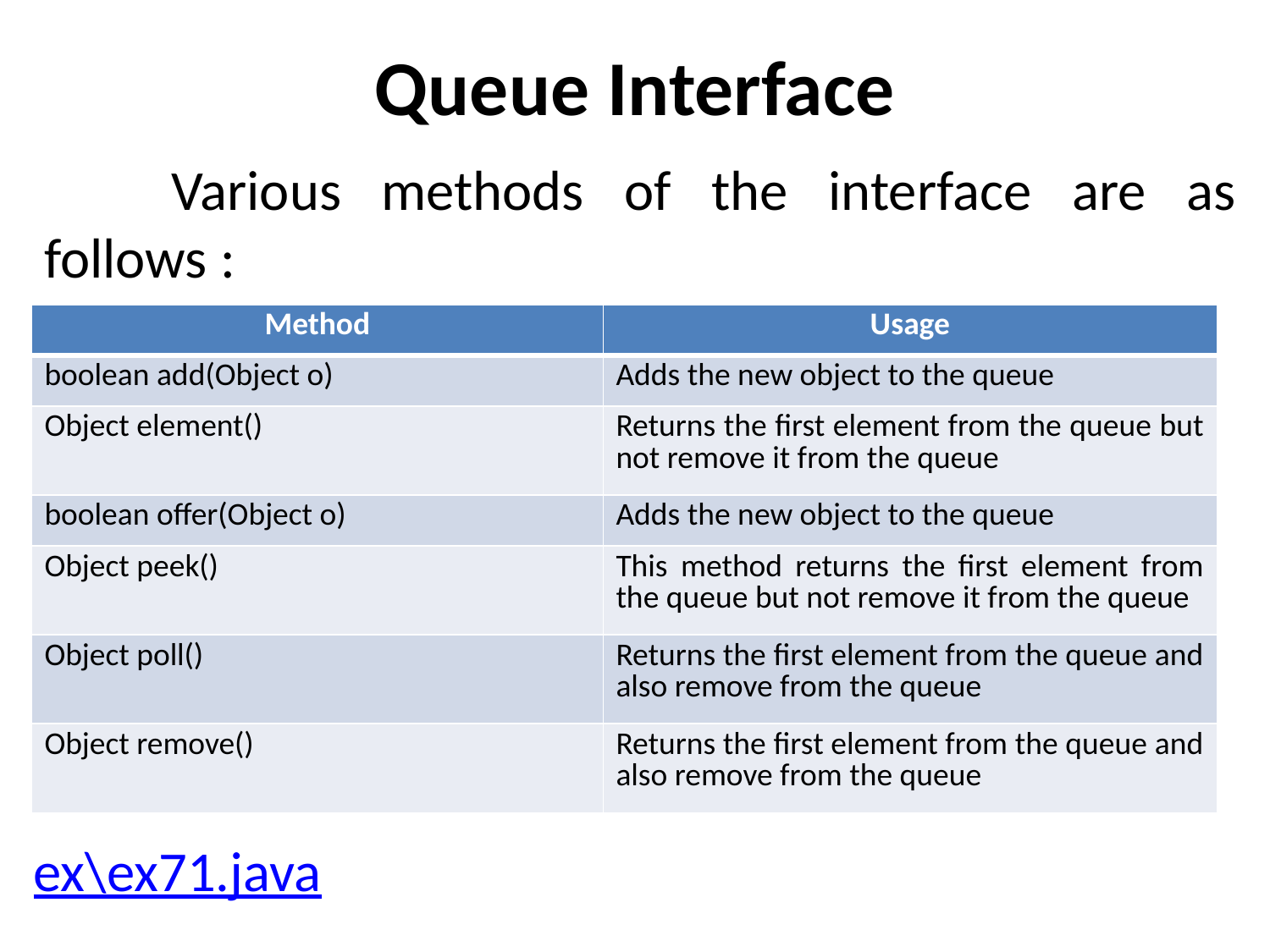

# Queue Interface
	Various methods of the interface are as follows :
| Method | Usage |
| --- | --- |
| boolean add(Object o) | Adds the new object to the queue |
| Object element() | Returns the first element from the queue but not remove it from the queue |
| boolean offer(Object o) | Adds the new object to the queue |
| Object peek() | This method returns the first element from the queue but not remove it from the queue |
| Object poll() | Returns the first element from the queue and also remove from the queue |
| Object remove() | Returns the first element from the queue and also remove from the queue |
ex\ex71.java